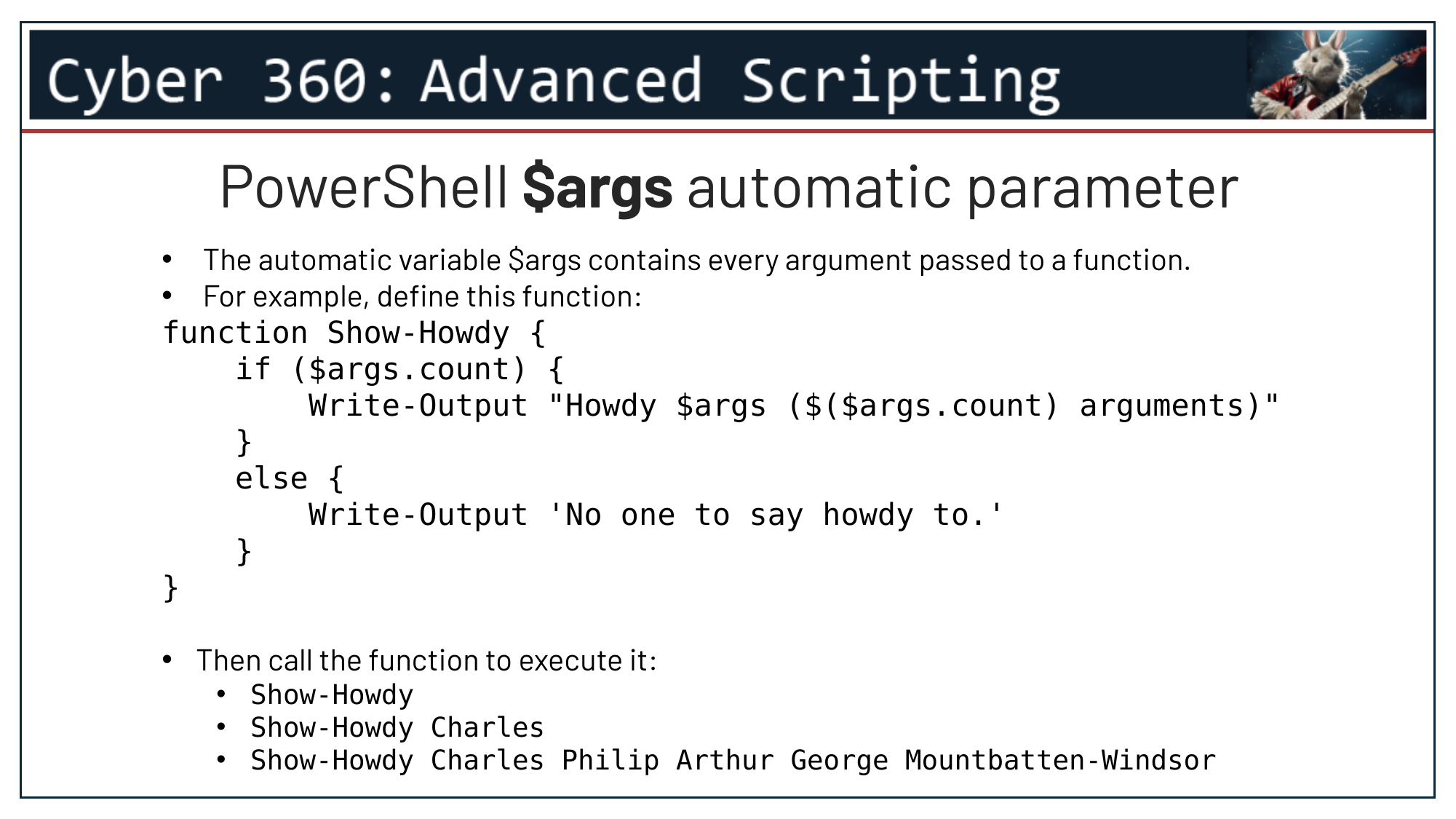

PowerShell $args automatic parameter
The automatic variable $args contains every argument passed to a function.
For example, define this function:
function Show-Howdy {
    if ($args.count) {
        Write-Output "Howdy $args ($($args.count) arguments)"
    }
    else {
        Write-Output 'No one to say howdy to.'
    }
}

Then call the function to execute it:
Show-Howdy
Show-Howdy Charles
Show-Howdy Charles Philip Arthur George Mountbatten-Windsor